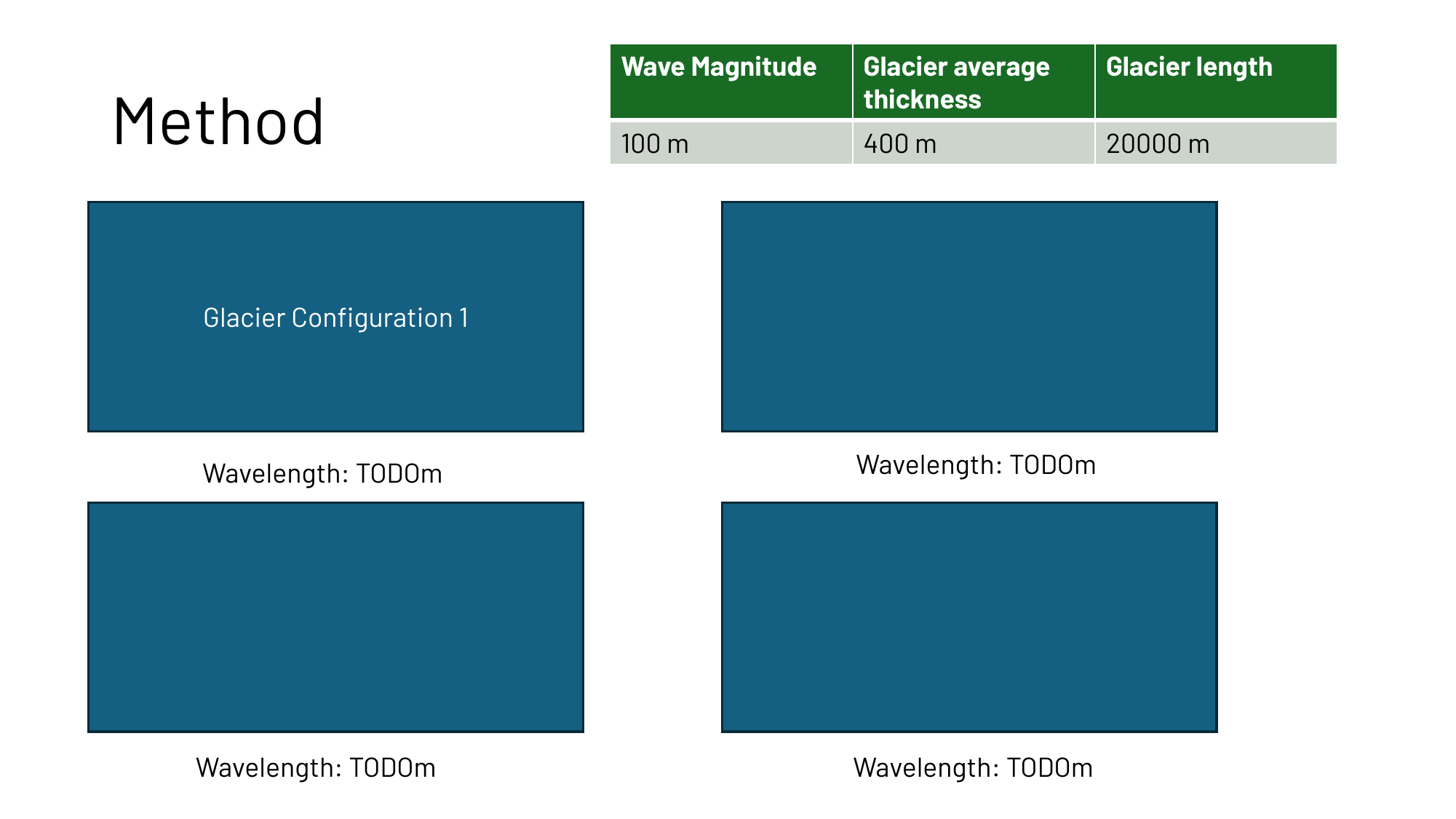

# Method
| Wave Magnitude | Glacier average thickness | Glacier length |
| --- | --- | --- |
| 100 m | 400 m | 20000 m |
Glacier Configuration 1

Wavelength: TODOm
Wavelength: TODOm

Wavelength: TODOm
Wavelength: TODOm